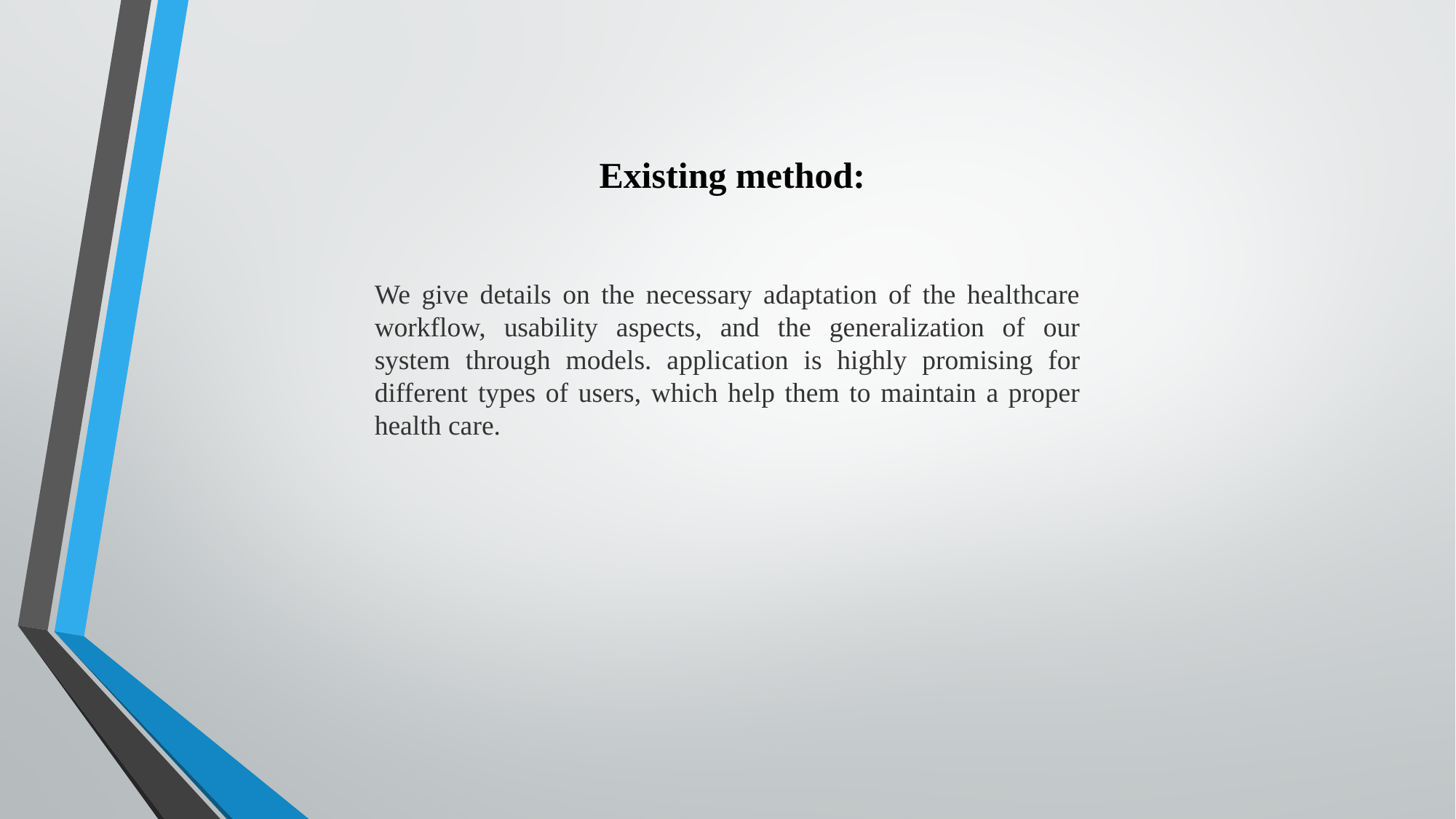

# Existing method:
We give details on the necessary adaptation of the healthcare workflow, usability aspects, and the generalization of our system through models. application is highly promising for different types of users, which help them to maintain a proper health care.